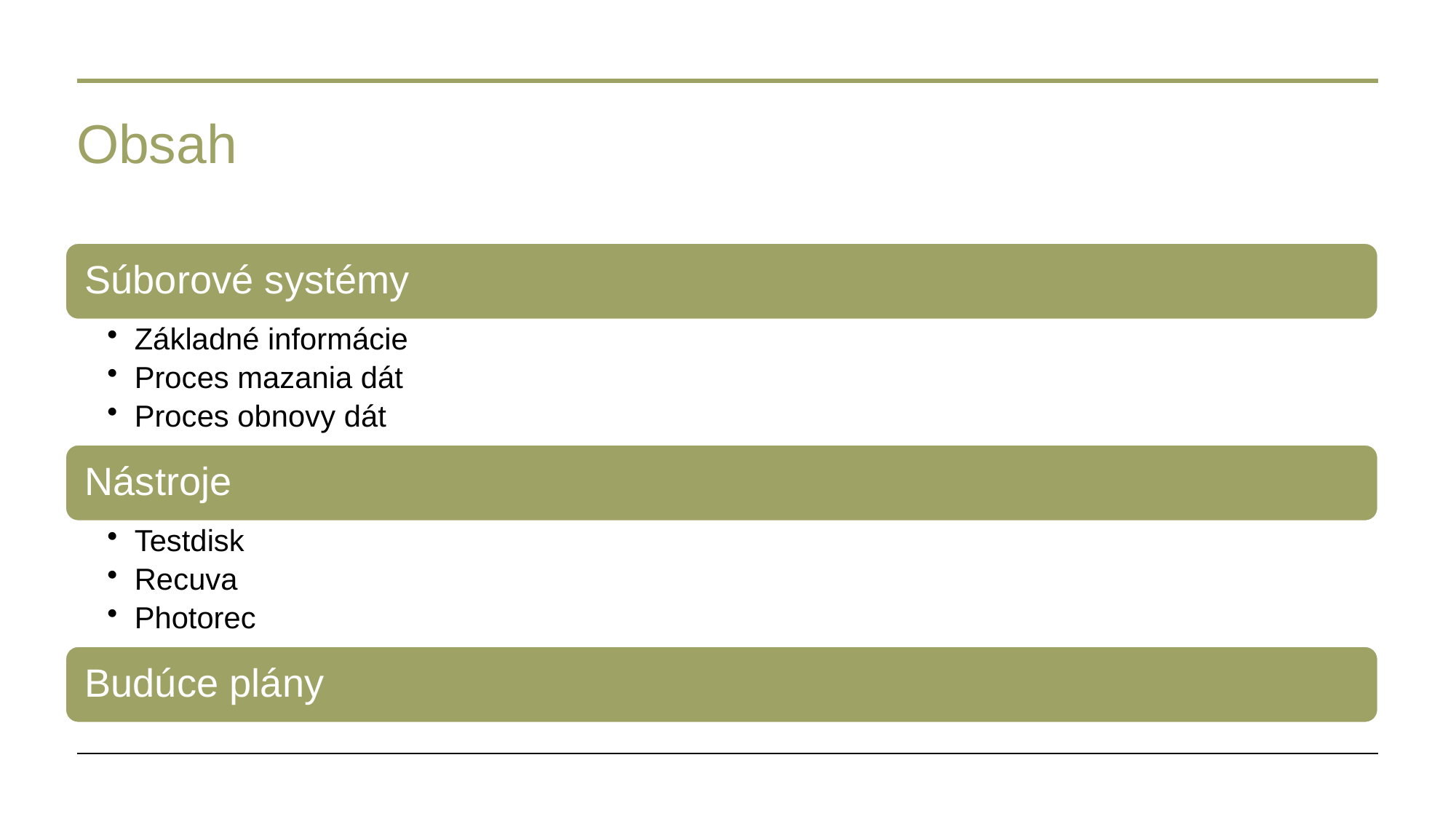

# Obsah
Súborové systémy
Základné informácie
Proces mazania dát
Proces obnovy dát
Nástroje
Testdisk
Recuva
Photorec
Budúce plány